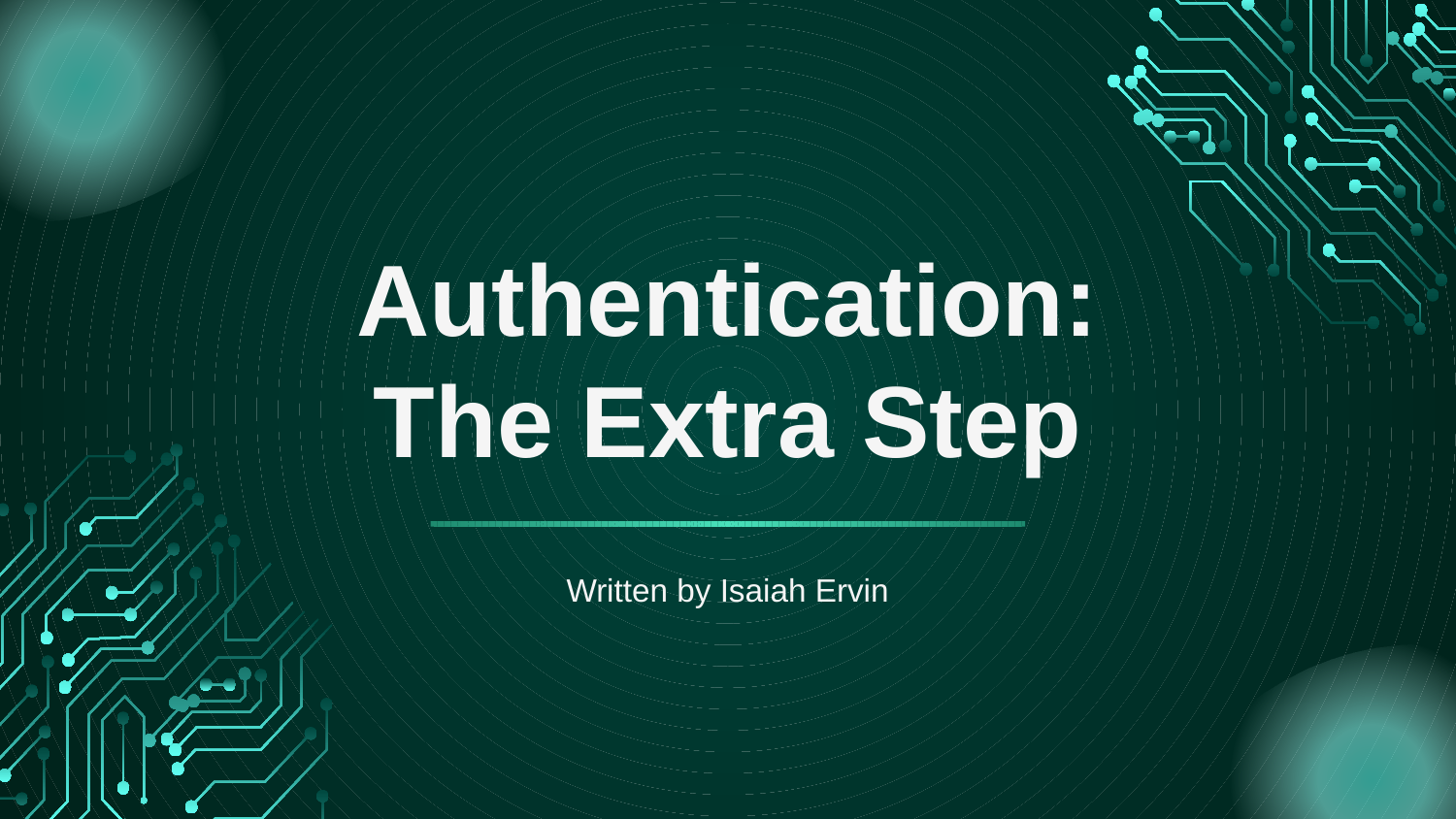

# Authentication: The Extra Step

Written by Isaiah Ervin